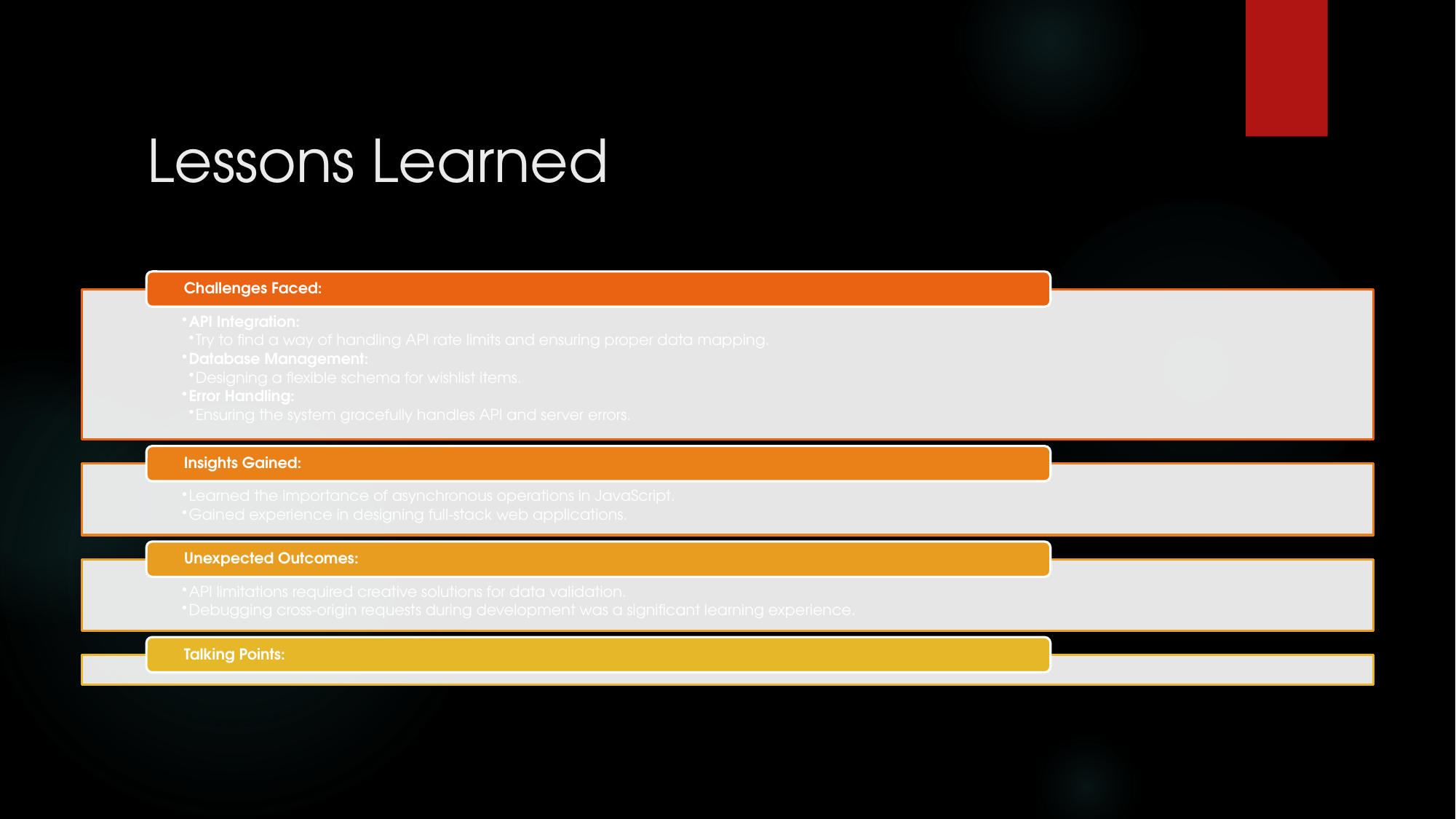

# Lessons Learned
API Integration:
Try to find a way of handling API rate limits and ensuring proper data mapping.
Database Management:
Designing a flexible schema for wishlist items.
Error Handling:
Ensuring the system gracefully handles API and server errors.
Challenges Faced:
Learned the importance of asynchronous operations in JavaScript.
Gained experience in designing full-stack web applications.
Insights Gained:
API limitations required creative solutions for data validation.
Debugging cross-origin requests during development was a significant learning experience.
Unexpected Outcomes:
Talking Points: